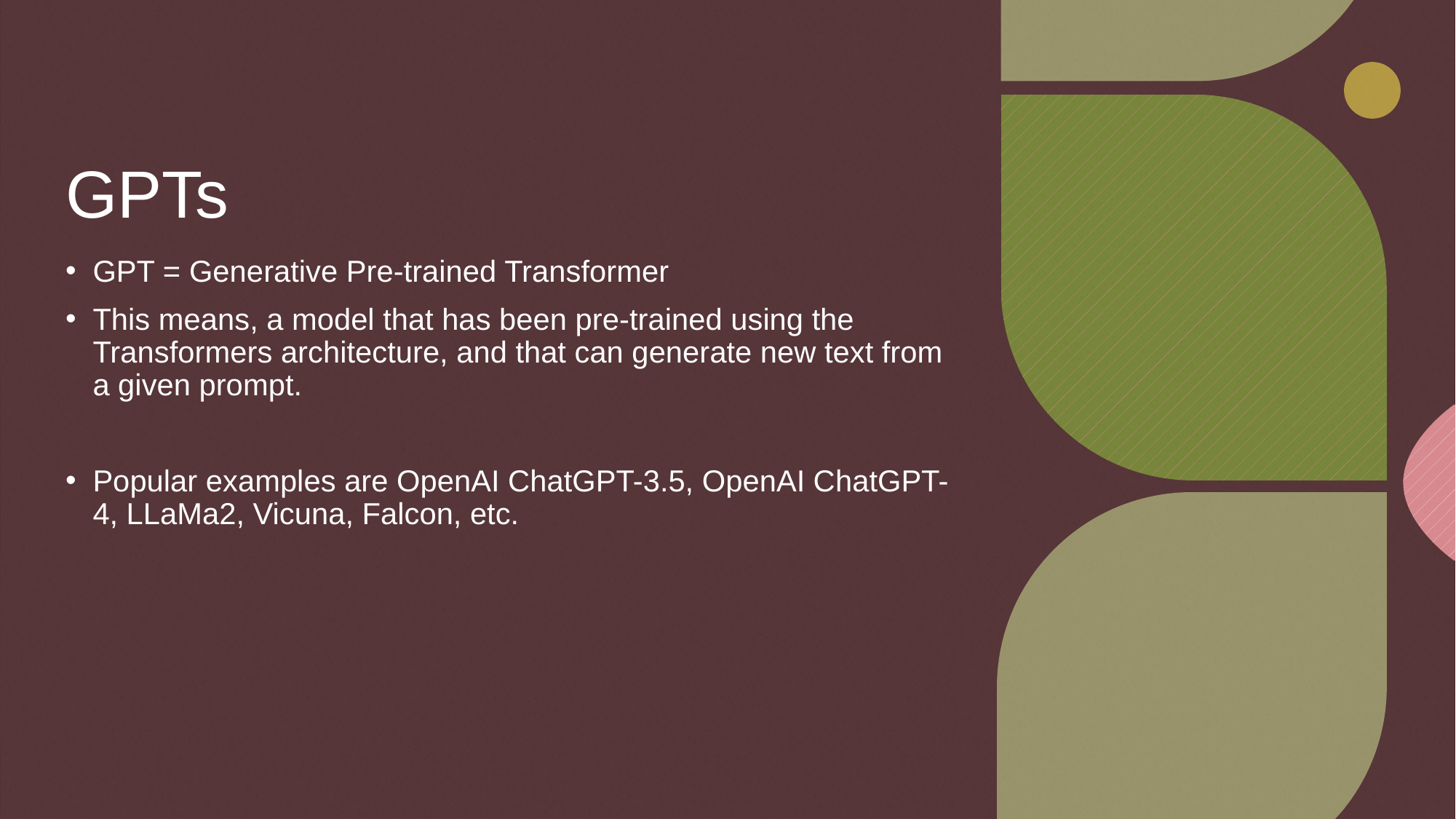

# GPTs
GPT = Generative Pre-trained Transformer
This means, a model that has been pre-trained using the Transformers architecture, and that can generate new text from a given prompt.

Popular examples are OpenAI ChatGPT-3.5, OpenAI ChatGPT-4, LLaMa2, Vicuna, Falcon, etc.